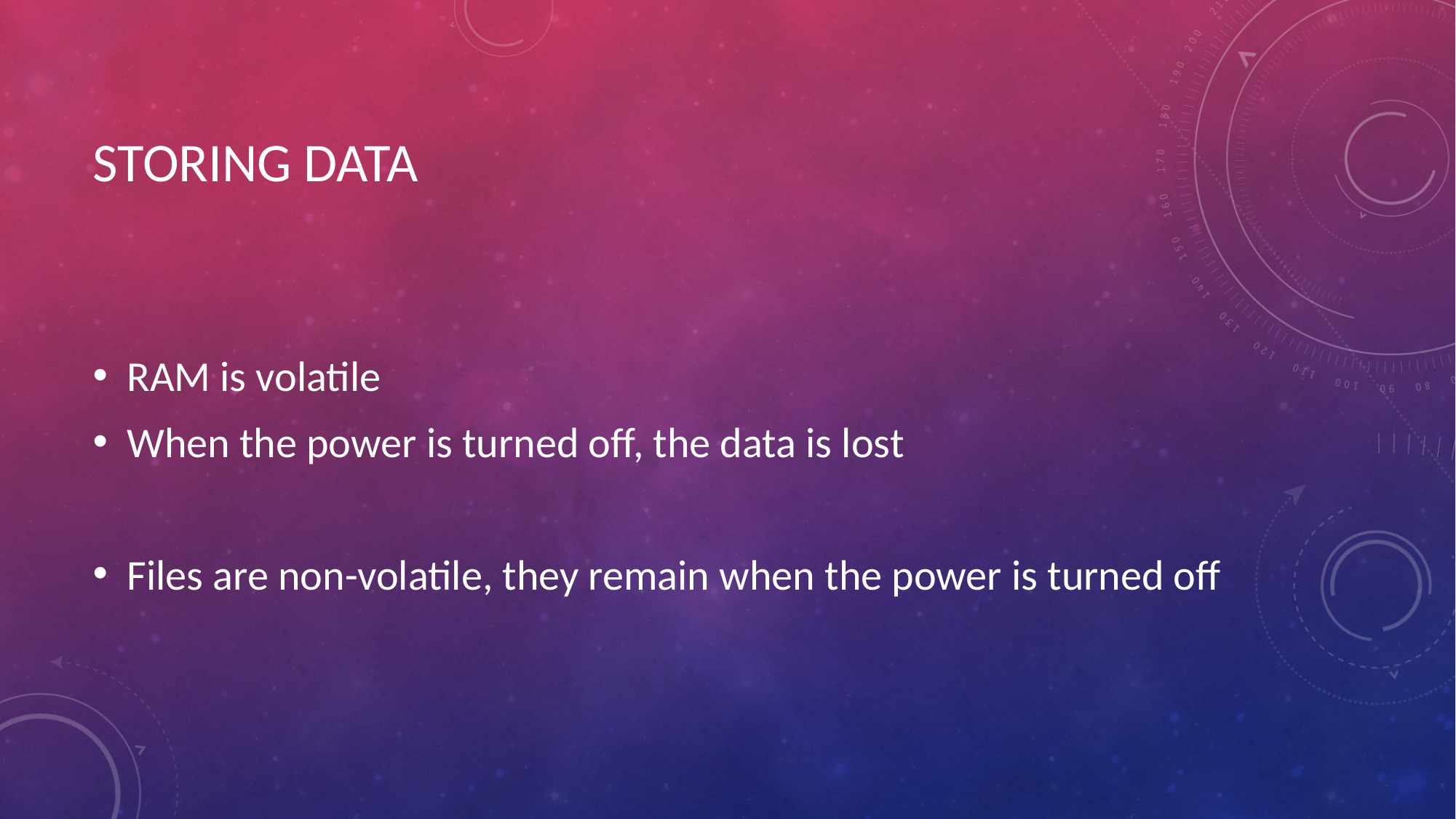

# Storing data
RAM is volatile
When the power is turned off, the data is lost

Files are non-volatile, they remain when the power is turned off